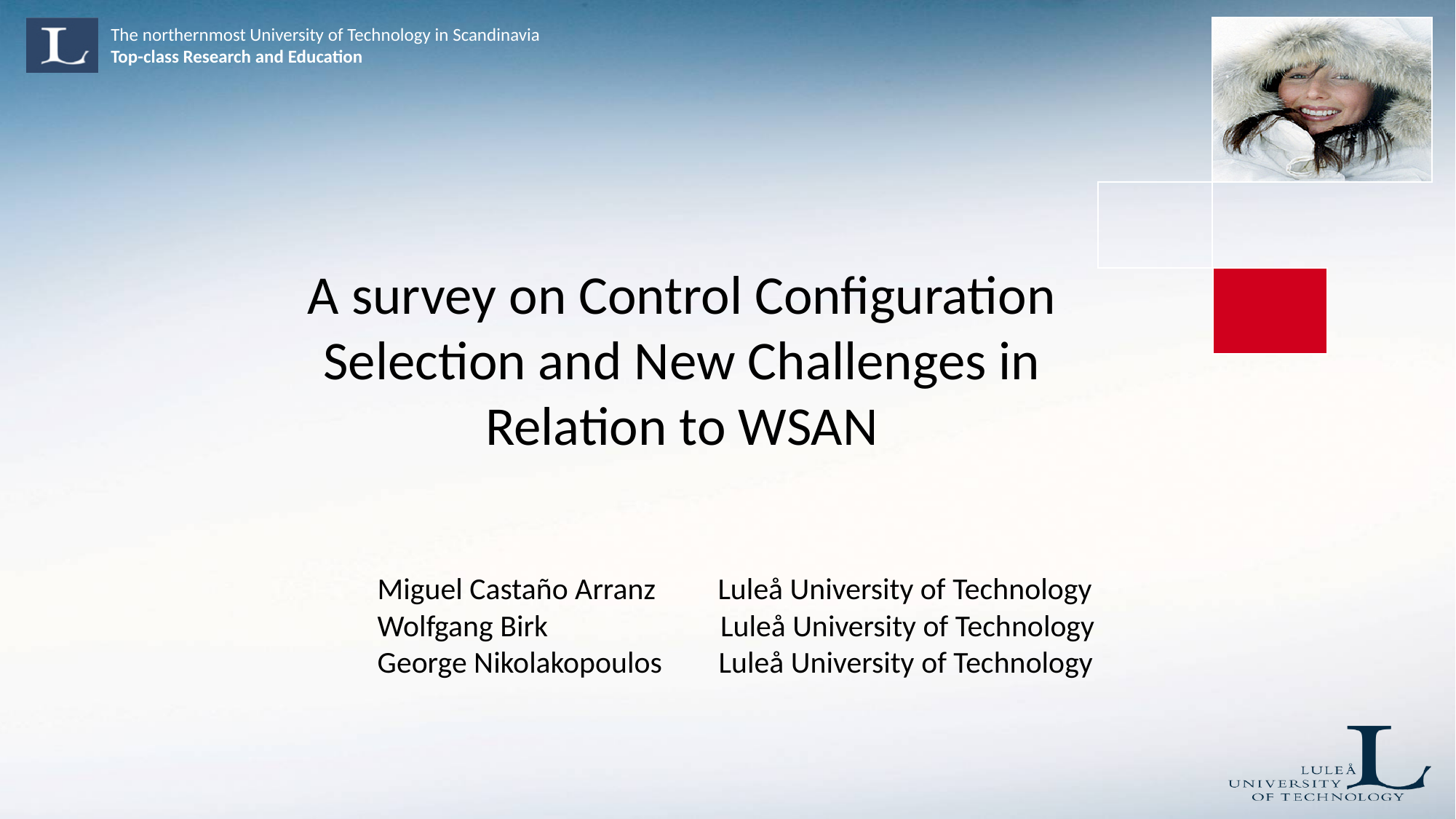

A survey on Control Configuration Selection and New Challenges in Relation to WSAN
Miguel Castaño Arranz         Luleå University of Technology
Wolfgang Birk                         Luleå University of Technology
George Nikolakopoulos	  Luleå University of Technology